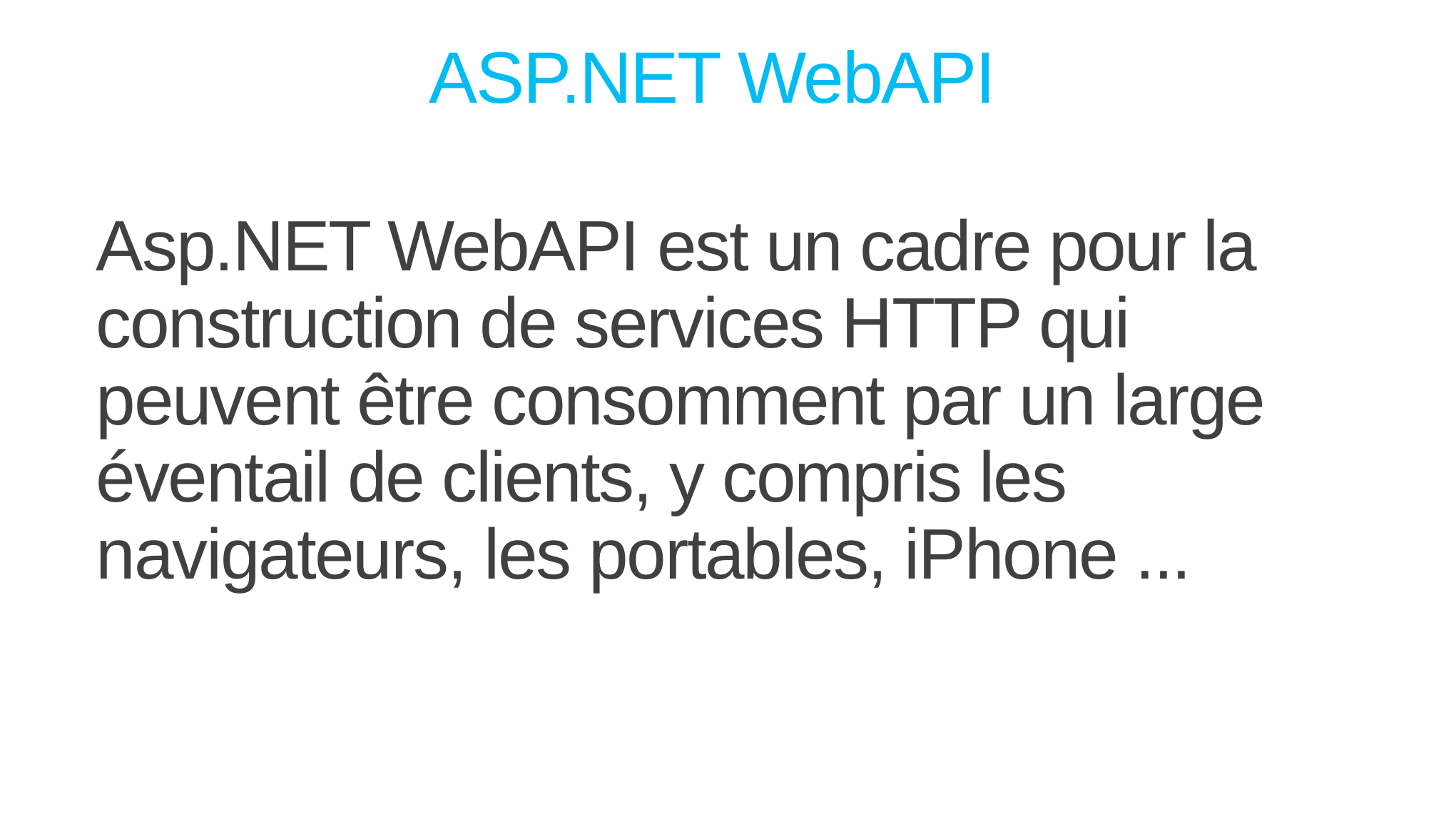

ASP.NET WebAPI
Asp.NET WebAPI est un cadre pour la construction de services HTTP qui peuvent être consomment par un large éventail de clients, y compris les navigateurs, les portables, iPhone ...